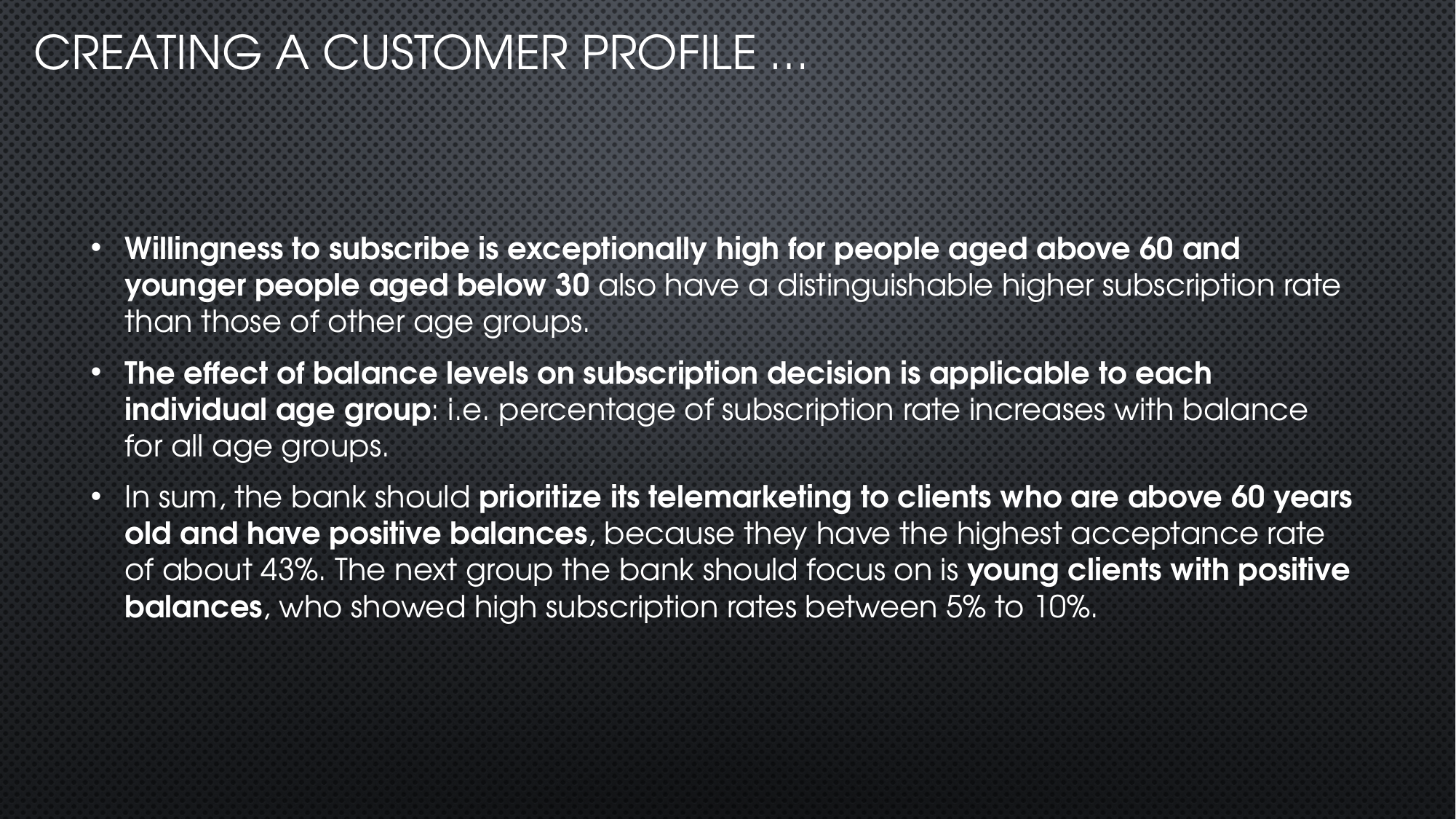

# Creating a Customer Profile …
Willingness to subscribe is exceptionally high for people aged above 60 and younger people aged below 30 also have a distinguishable higher subscription rate than those of other age groups.
The effect of balance levels on subscription decision is applicable to each individual age group: i.e. percentage of subscription rate increases with balance for all age groups.
In sum, the bank should prioritize its telemarketing to clients who are above 60 years old and have positive balances, because they have the highest acceptance rate of about 43%. The next group the bank should focus on is young clients with positive balances, who showed high subscription rates between 5% to 10%.